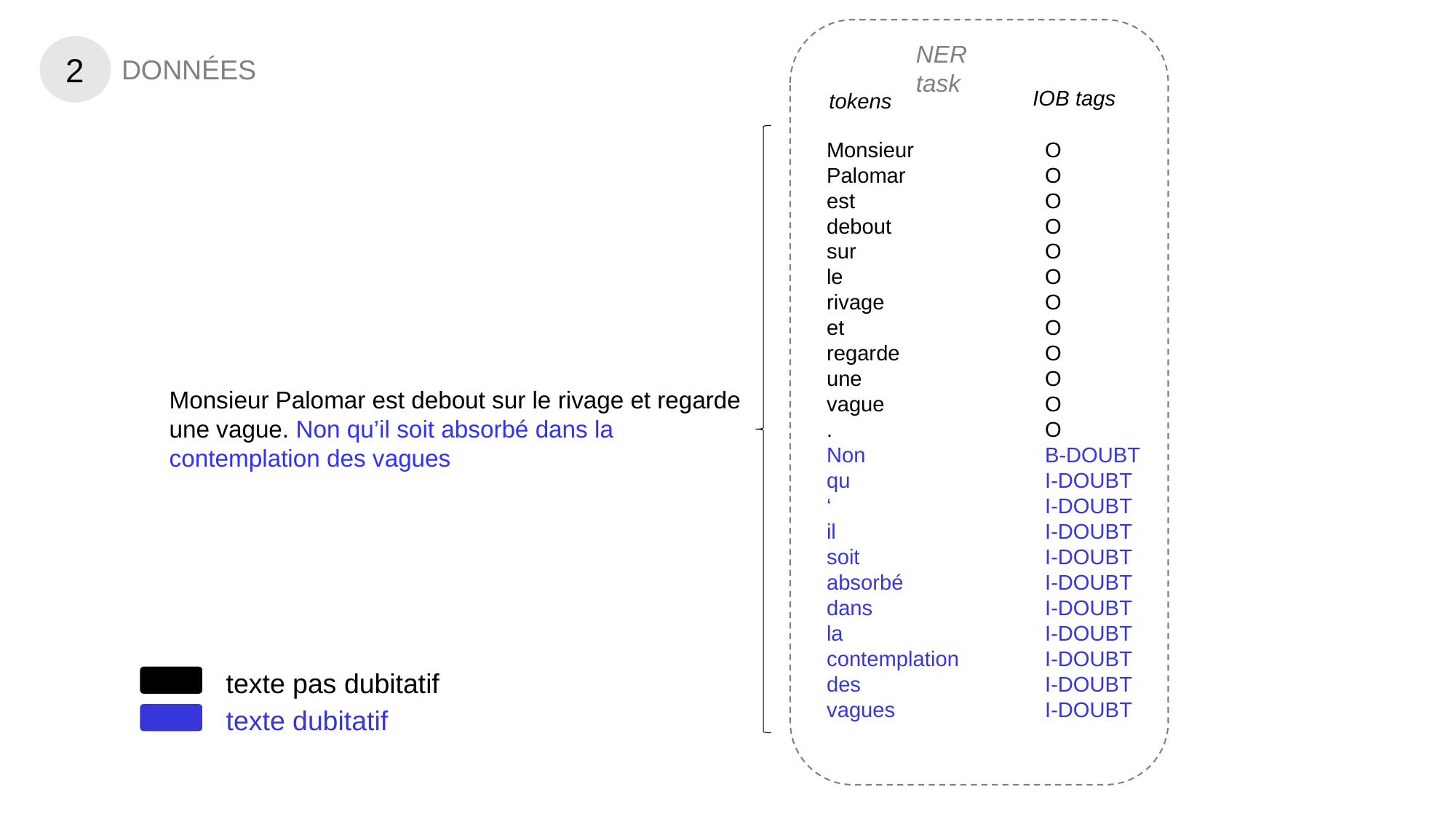

NER task
2
DONNÉES
IOB tags
tokens

Monsieur		O
Palomar		O
est		O
debout		O
sur		O
le		O
rivage		O
et		O
regarde		O
une		O
vague		O
. 		O
Non		B-DOUBT
qu		I-DOUBT
‘		I-DOUBT
il		I-DOUBT
soit		I-DOUBT
absorbé		I-DOUBT
dans		I-DOUBT
la		I-DOUBT
contemplation	I-DOUBT
des		I-DOUBT
vagues		I-DOUBT
Monsieur Palomar est debout sur le rivage et regarde une vague. Non qu’il soit absorbé dans la contemplation des vagues
texte pas dubitatif

texte dubitatif